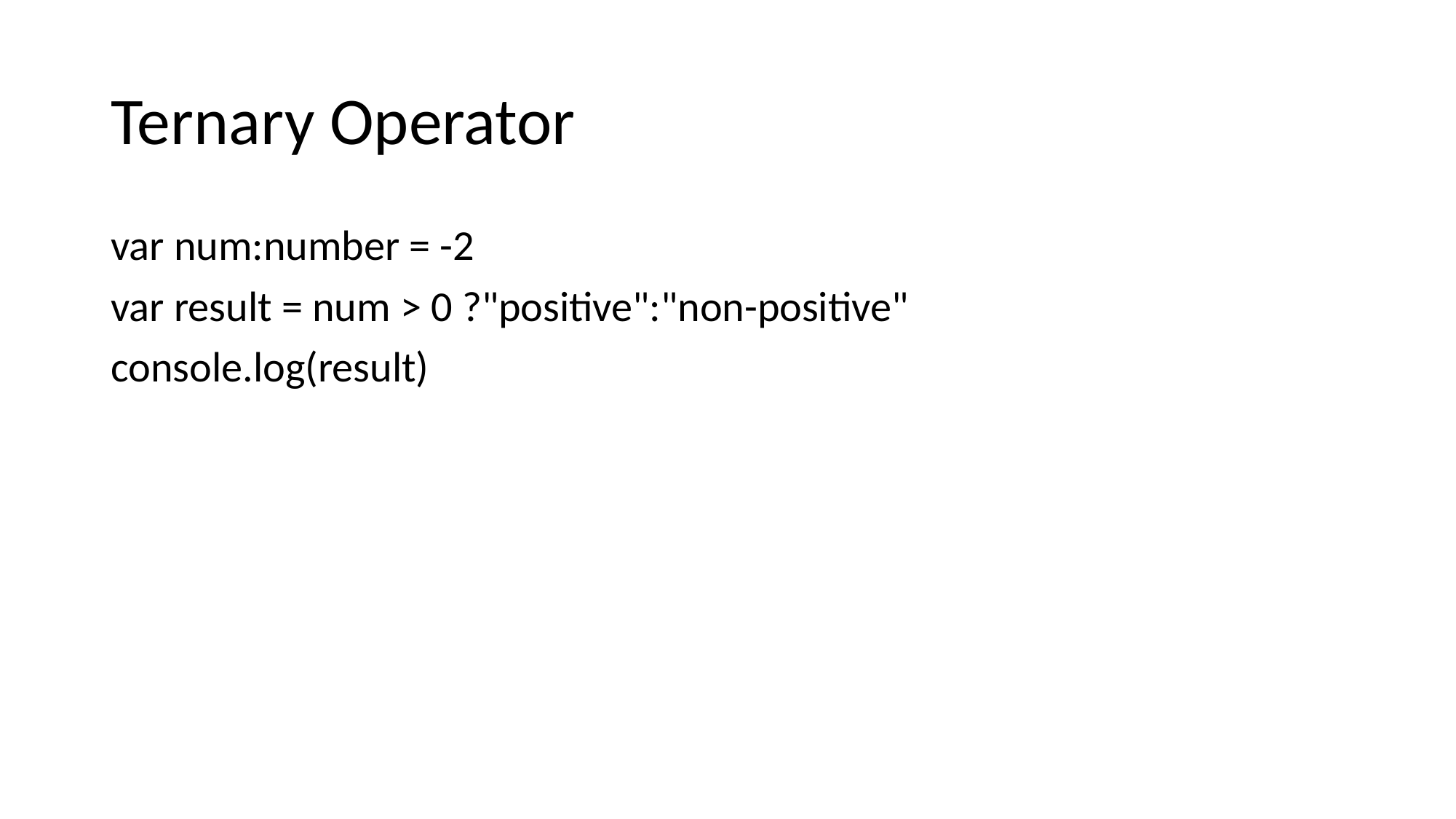

# Ternary Operator
var num:number = -2
var result = num > 0 ?"positive":"non-positive"
console.log(result)